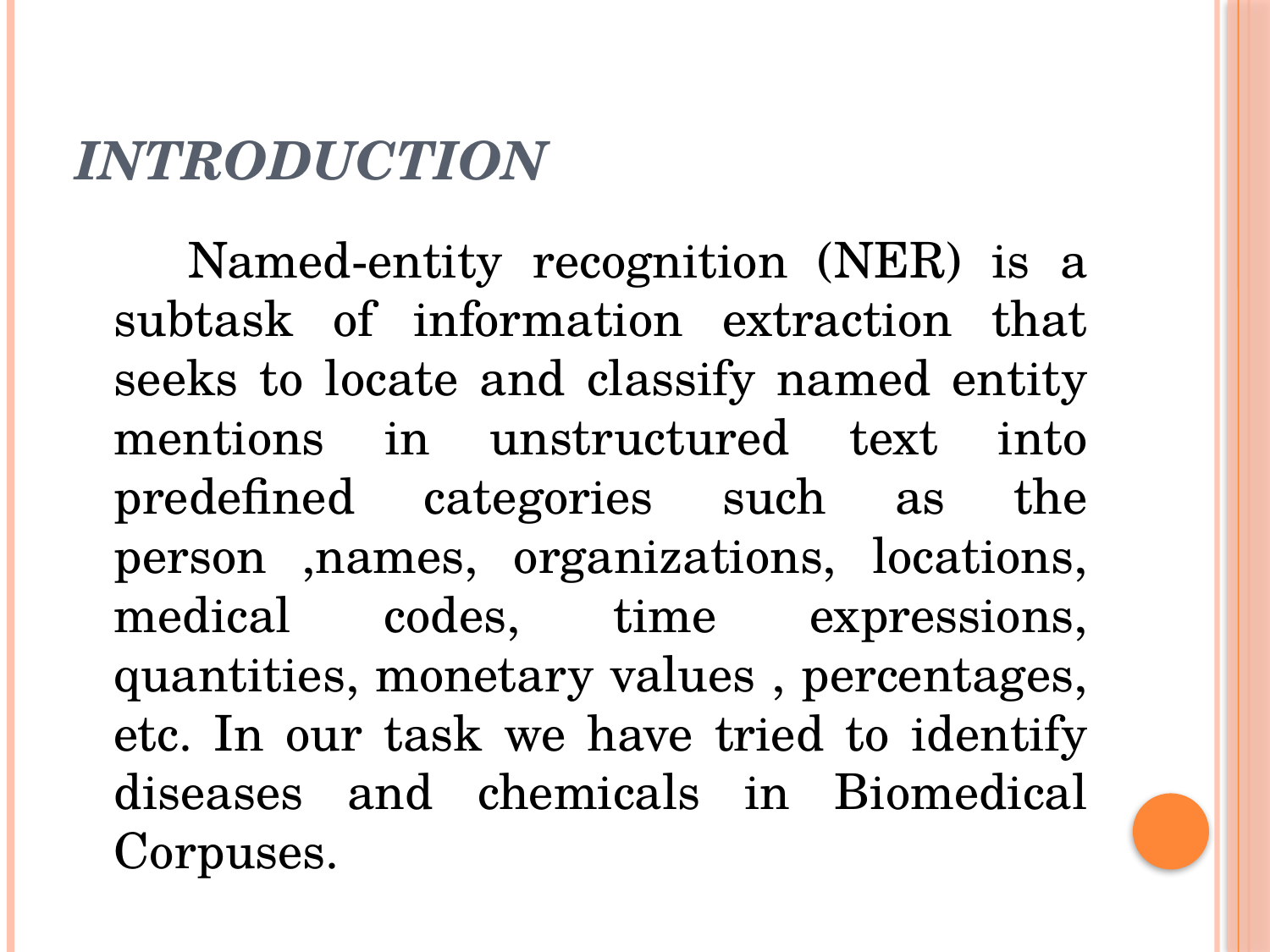

# INTRODUCTION
    Named-entity recognition (NER) is a subtask of information extraction that seeks to locate and classify named entity mentions in unstructured text into predefined categories such as the person ,names, organizations, locations, medical codes, time expressions, quantities, monetary values , percentages, etc. In our task we have tried to identify diseases and chemicals in Biomedical Corpuses.